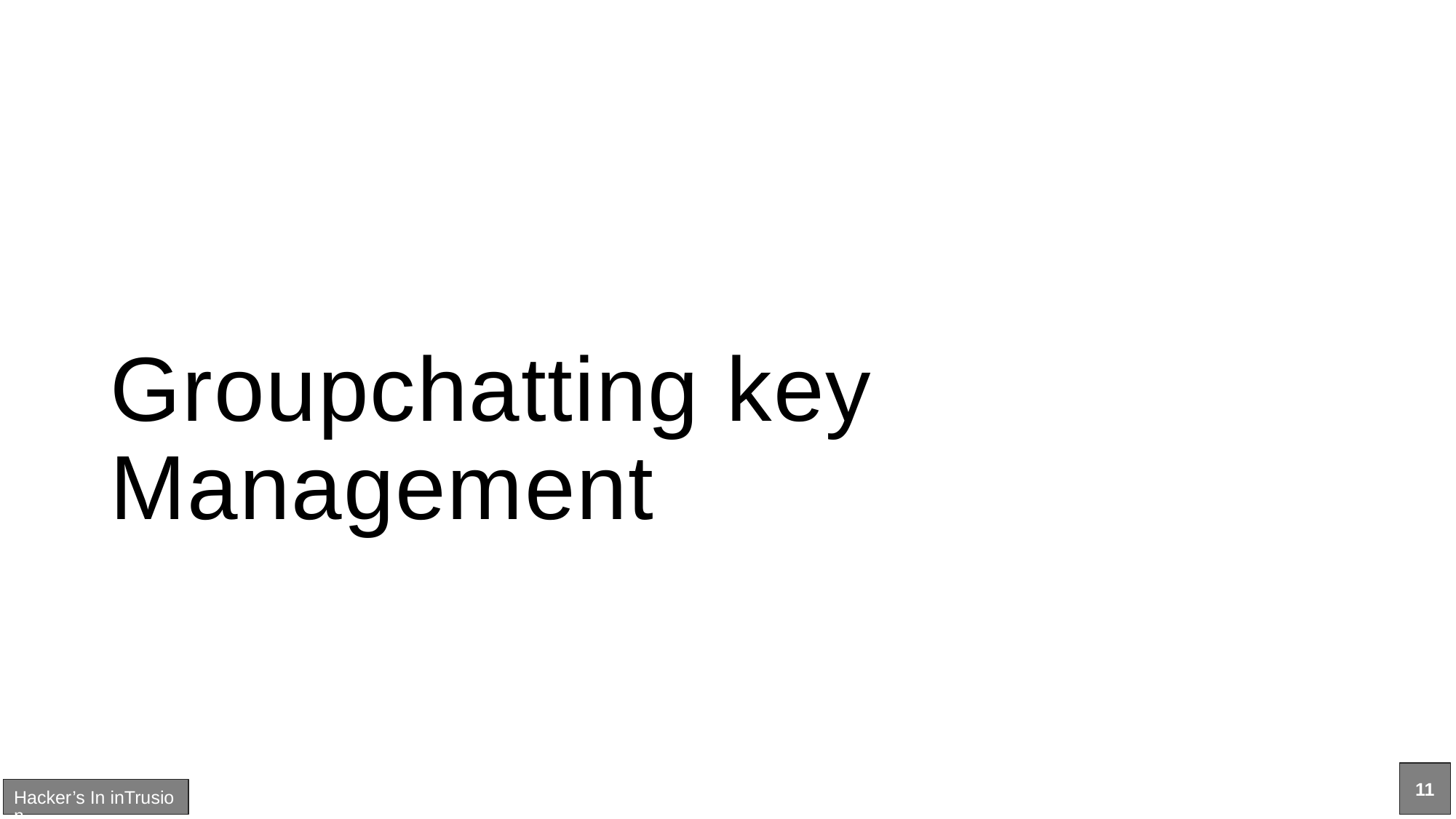

# Groupchatting key Management

11
Hacker’s In inTrusion